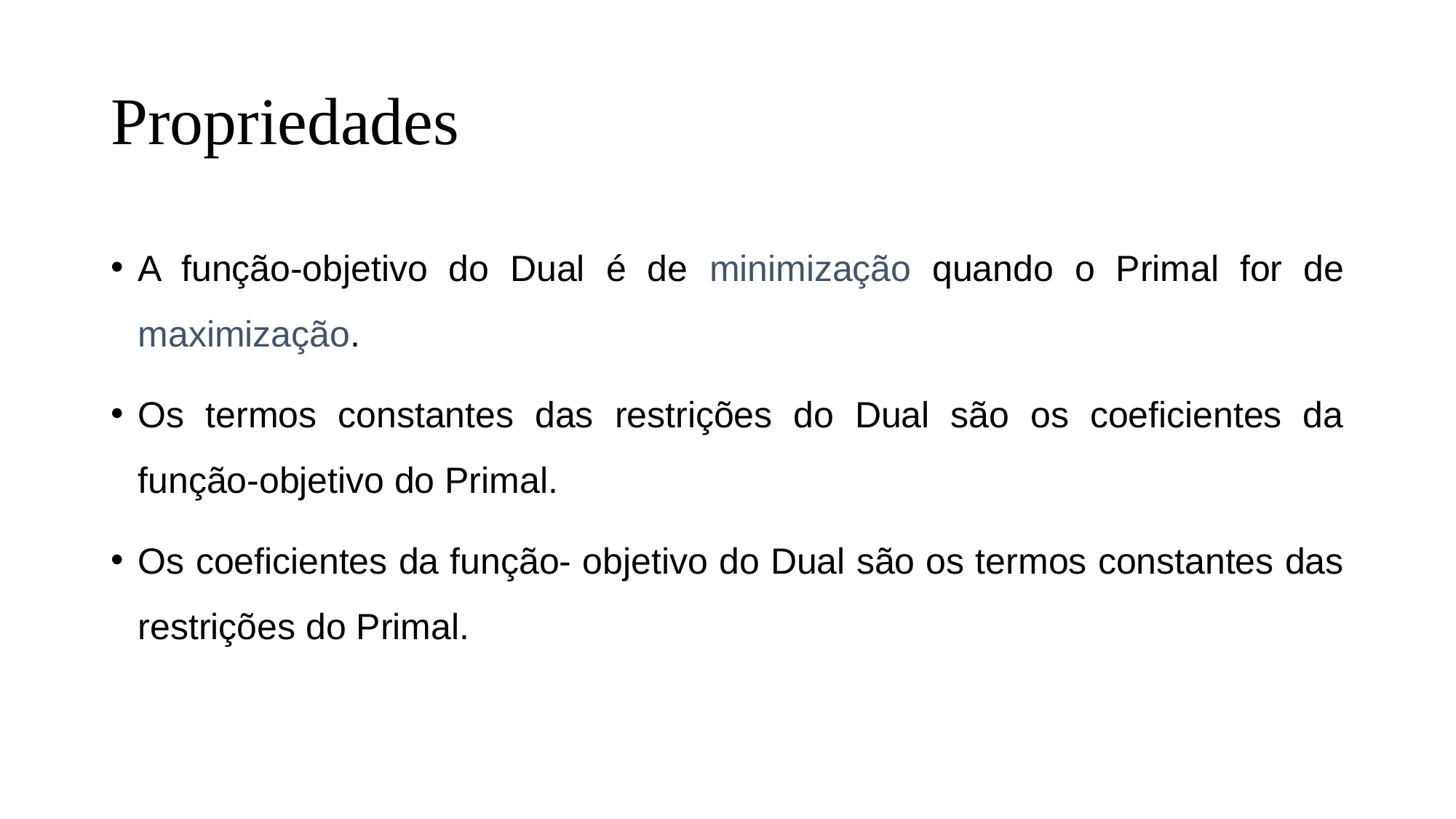

# Propriedades
A função-objetivo do Dual é de minimização quando o Primal for de maximização.
Os termos constantes das restrições do Dual são os coeficientes da função-objetivo do Primal.
Os coeficientes da função- objetivo do Dual são os termos constantes das restrições do Primal.